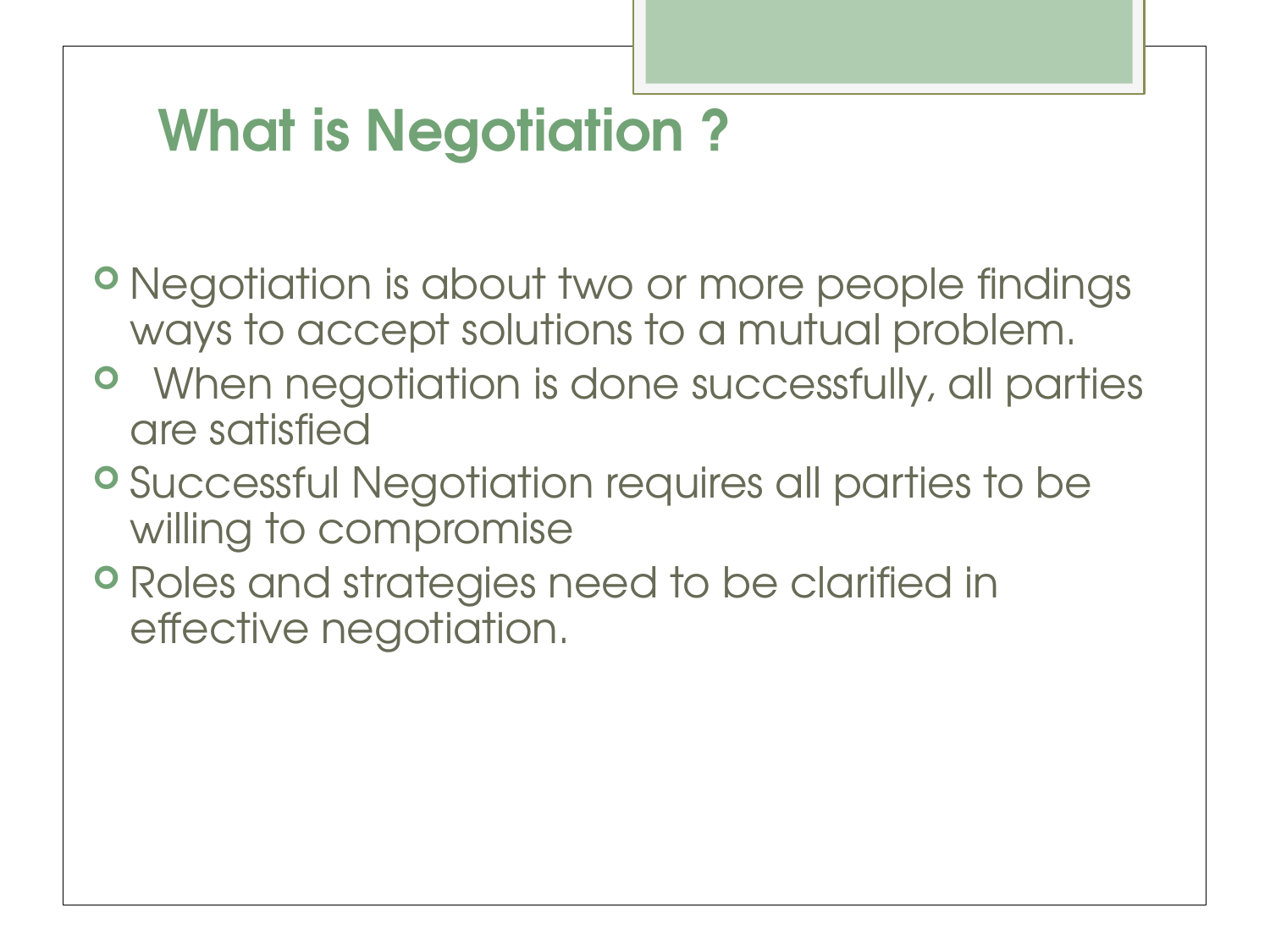

# What is Negotiation ?
Negotiation is about two or more people findings ways to accept solutions to a mutual problem.
  When negotiation is done successfully, all parties are satisfied
Successful Negotiation requires all parties to be willing to compromise
Roles and strategies need to be clarified in effective negotiation.